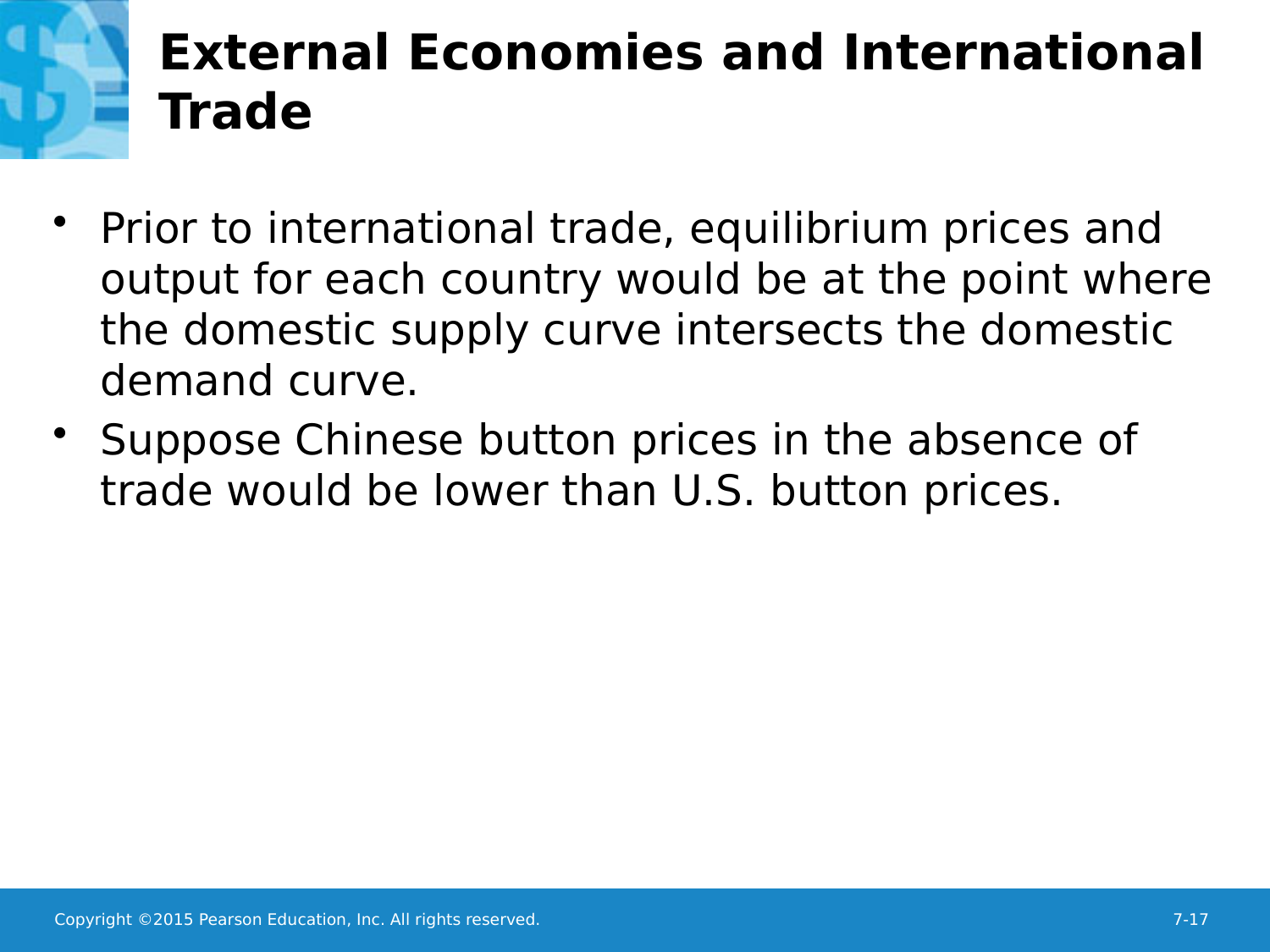

# External Economies and International Trade
Prior to international trade, equilibrium prices and output for each country would be at the point where the domestic supply curve intersects the domestic demand curve.
Suppose Chinese button prices in the absence of trade would be lower than U.S. button prices.